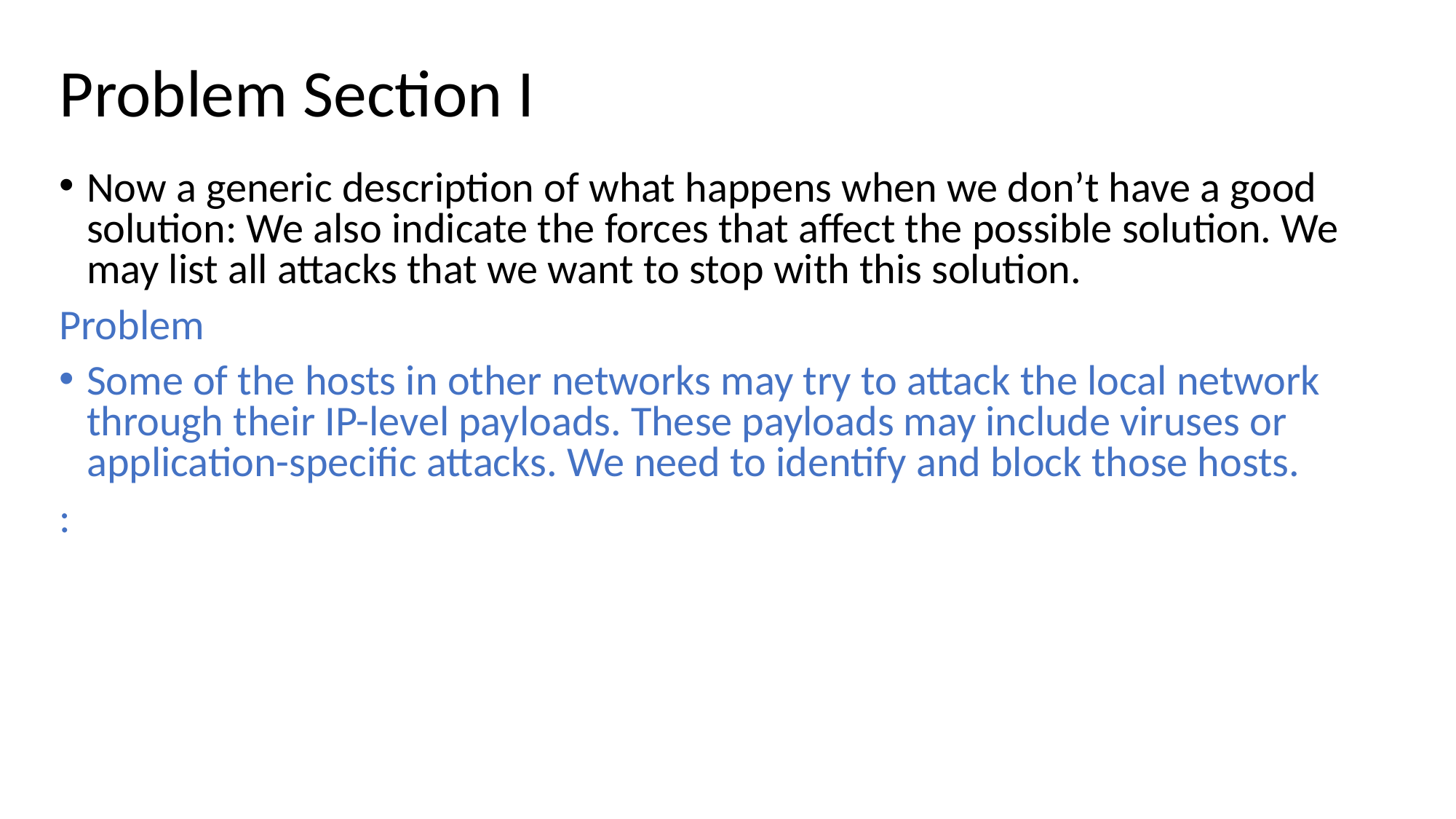

# Problem Section I
Now a generic description of what happens when we don’t have a good solution: We also indicate the forces that affect the possible solution. We may list all attacks that we want to stop with this solution.
Problem
Some of the hosts in other networks may try to attack the local network through their IP-level payloads. These payloads may include viruses or application-specific attacks. We need to identify and block those hosts.
: